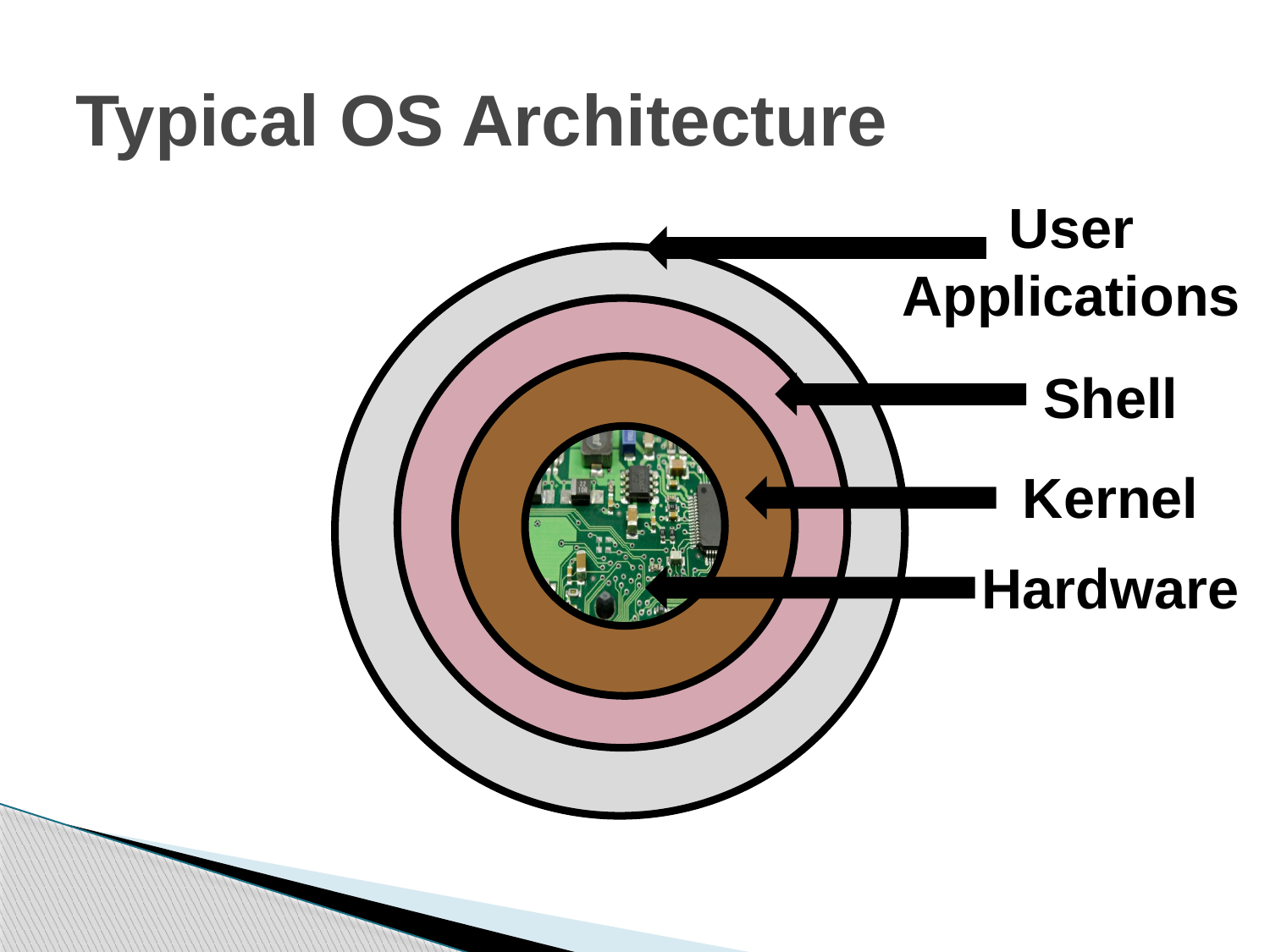

# Typical OS Architecture
User
Applications

Shell

Kernel

Hardware